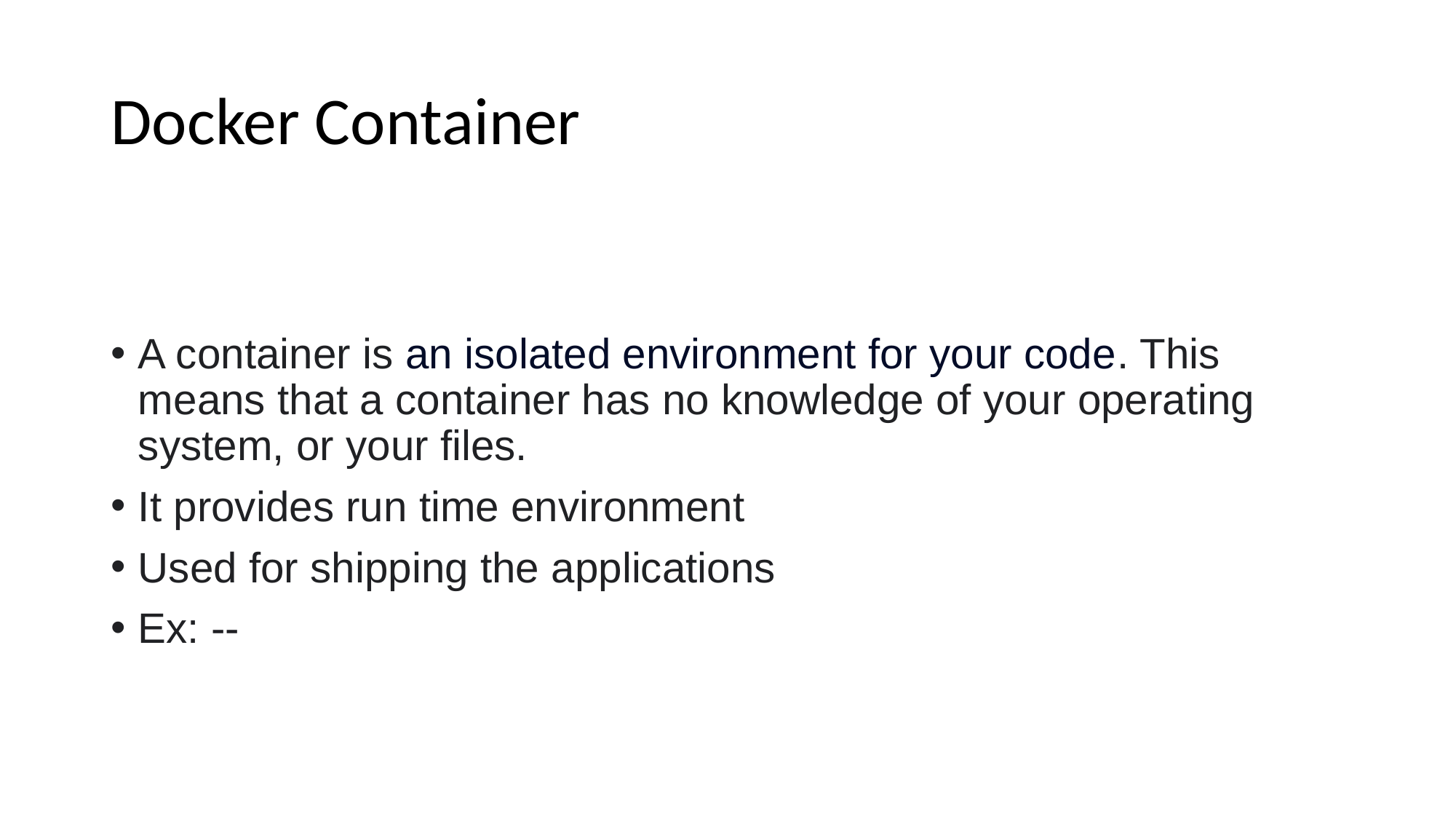

# Docker Container
A container is an isolated environment for your code. This means that a container has no knowledge of your operating system, or your files.
It provides run time environment
Used for shipping the applications
Ex: --